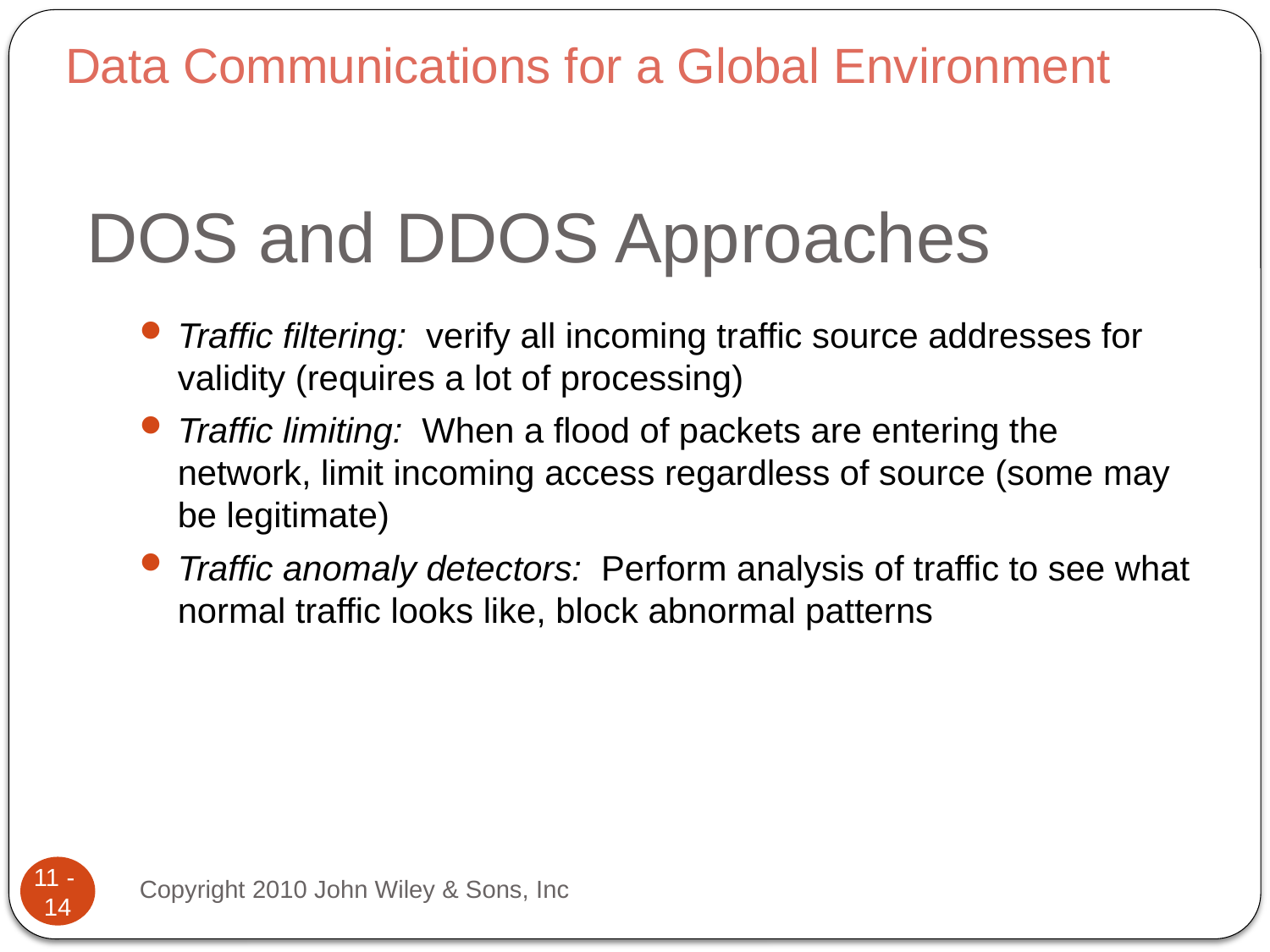

Data Communications for a Global Environment
# DOS and DDOS Approaches
Traffic filtering:  verify all incoming traffic source addresses for validity (requires a lot of processing)
Traffic limiting:  When a flood of packets are entering the network, limit incoming access regardless of source (some may be legitimate)
Traffic anomaly detectors:  Perform analysis of traffic to see what normal traffic looks like, block abnormal patterns
11 - 14
Copyright 2010 John Wiley & Sons, Inc